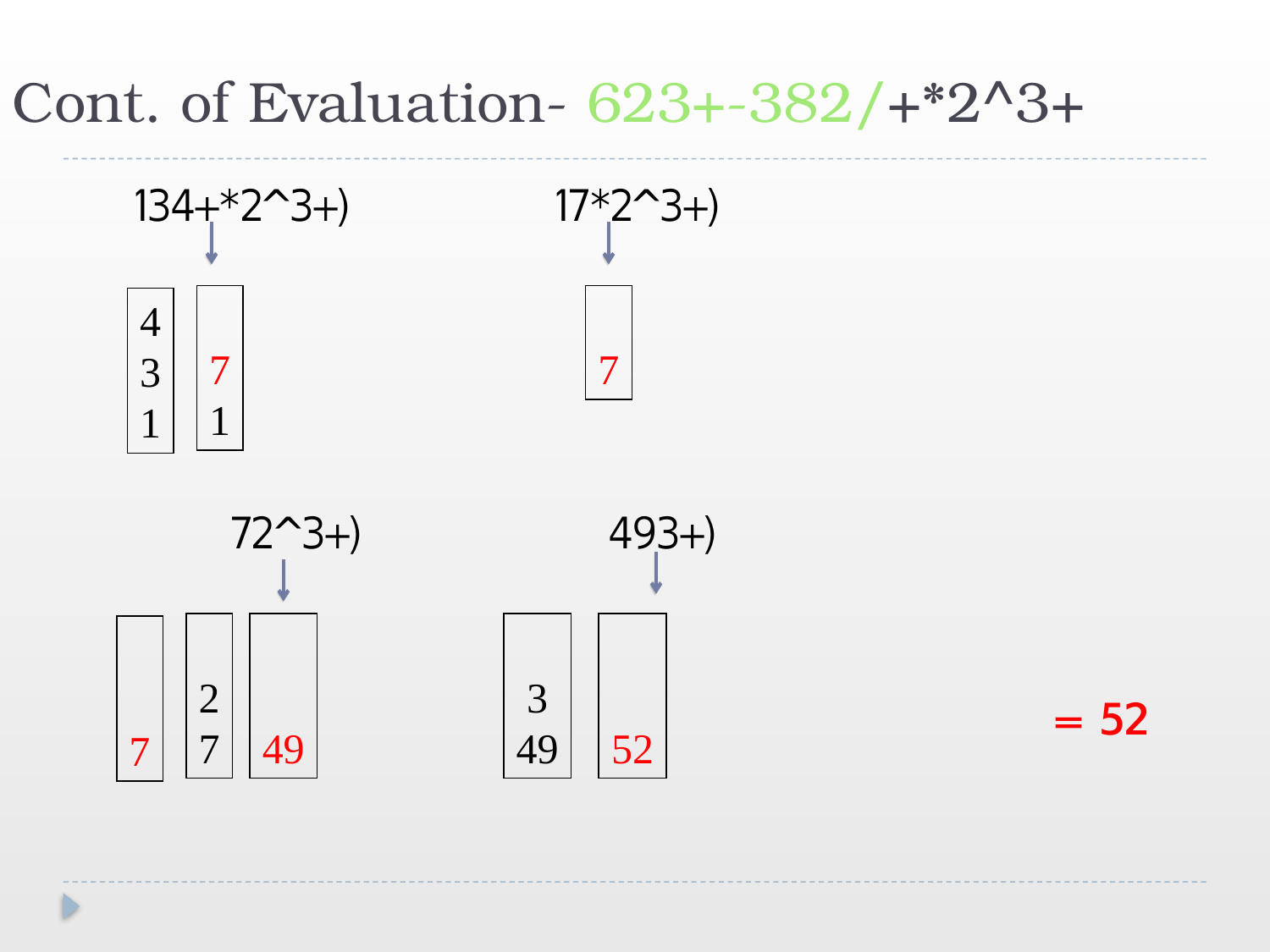

# Cont. of Evaluation- 623+-382/+*2^3+
  134+*2^3+)               17*2^3+)

         72^3+)		      493+)

												                                   = 52

7
1

7
4
3
1

2
7

49

 3
49

52

7